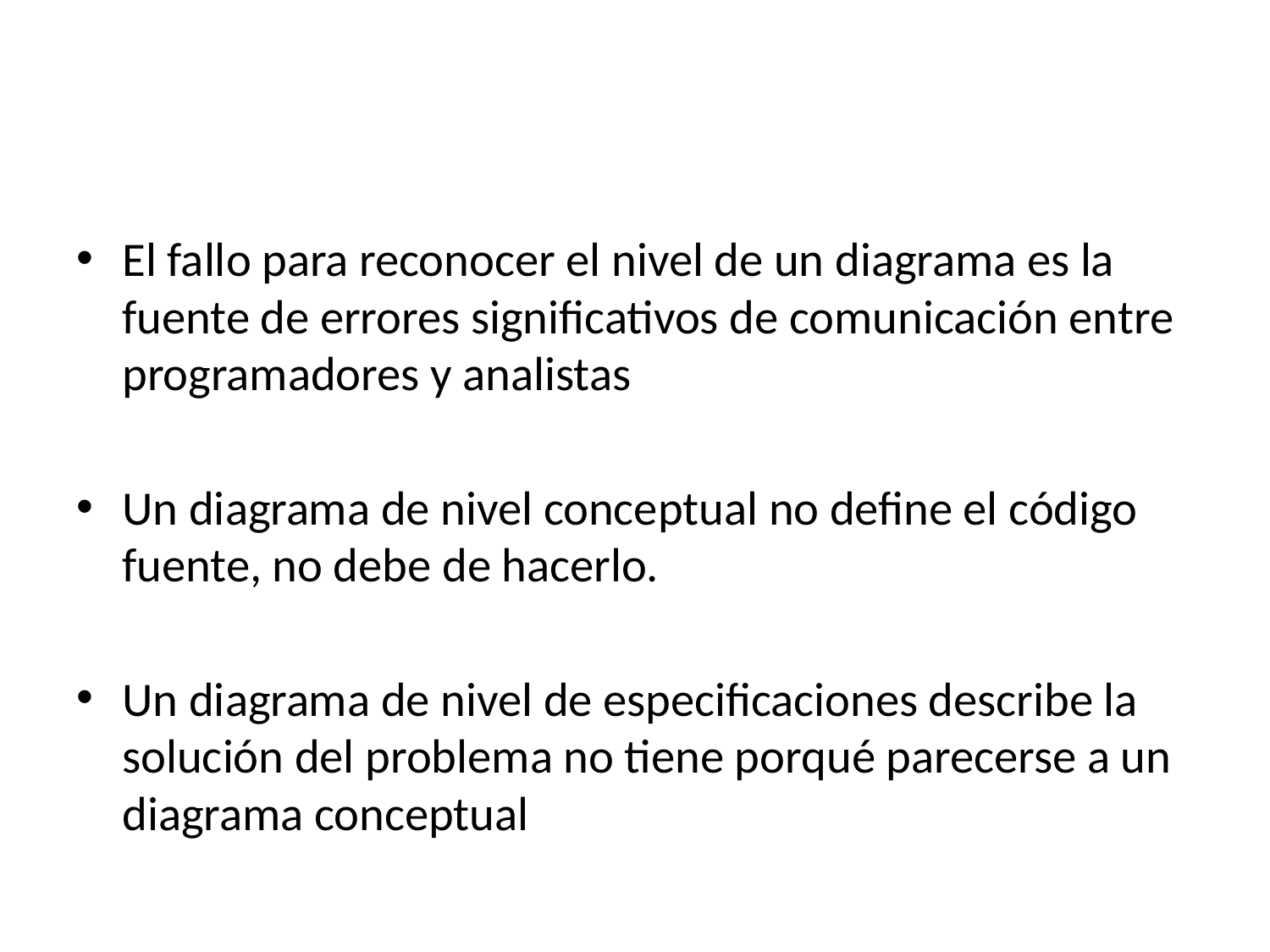

#
El fallo para reconocer el nivel de un diagrama es la fuente de errores significativos de comunicación entre programadores y analistas

Un diagrama de nivel conceptual no define el código fuente, no debe de hacerlo.

Un diagrama de nivel de especificaciones describe la solución del problema no tiene porqué parecerse a un diagrama conceptual